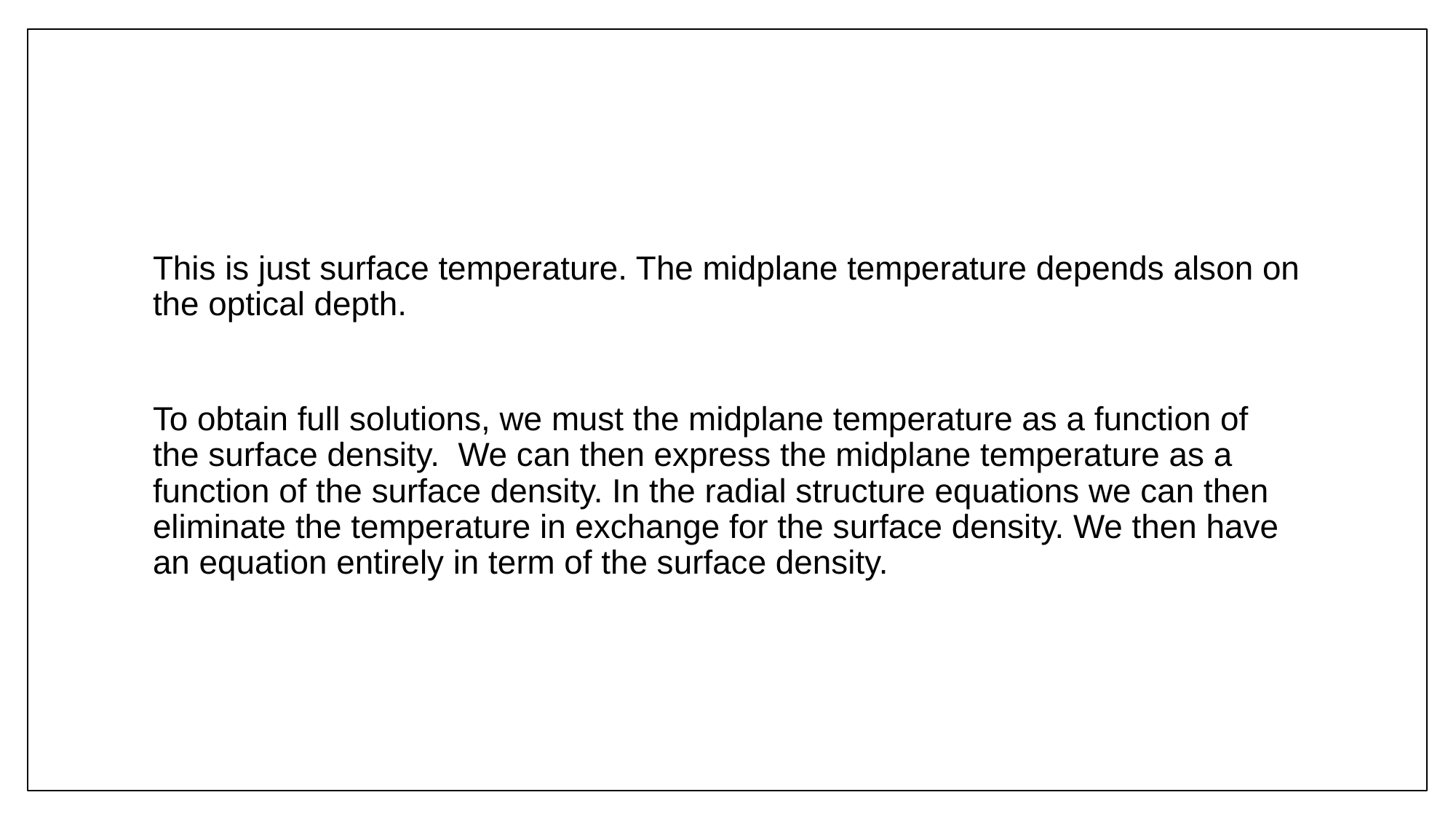

#
This is just surface temperature. The midplane temperature depends alson on the optical depth.

To obtain full solutions, we must the midplane temperature as a function of the surface density.  We can then express the midplane temperature as a function of the surface density. In the radial structure equations we can then eliminate the temperature in exchange for the surface density. We then have an equation entirely in term of the surface density.